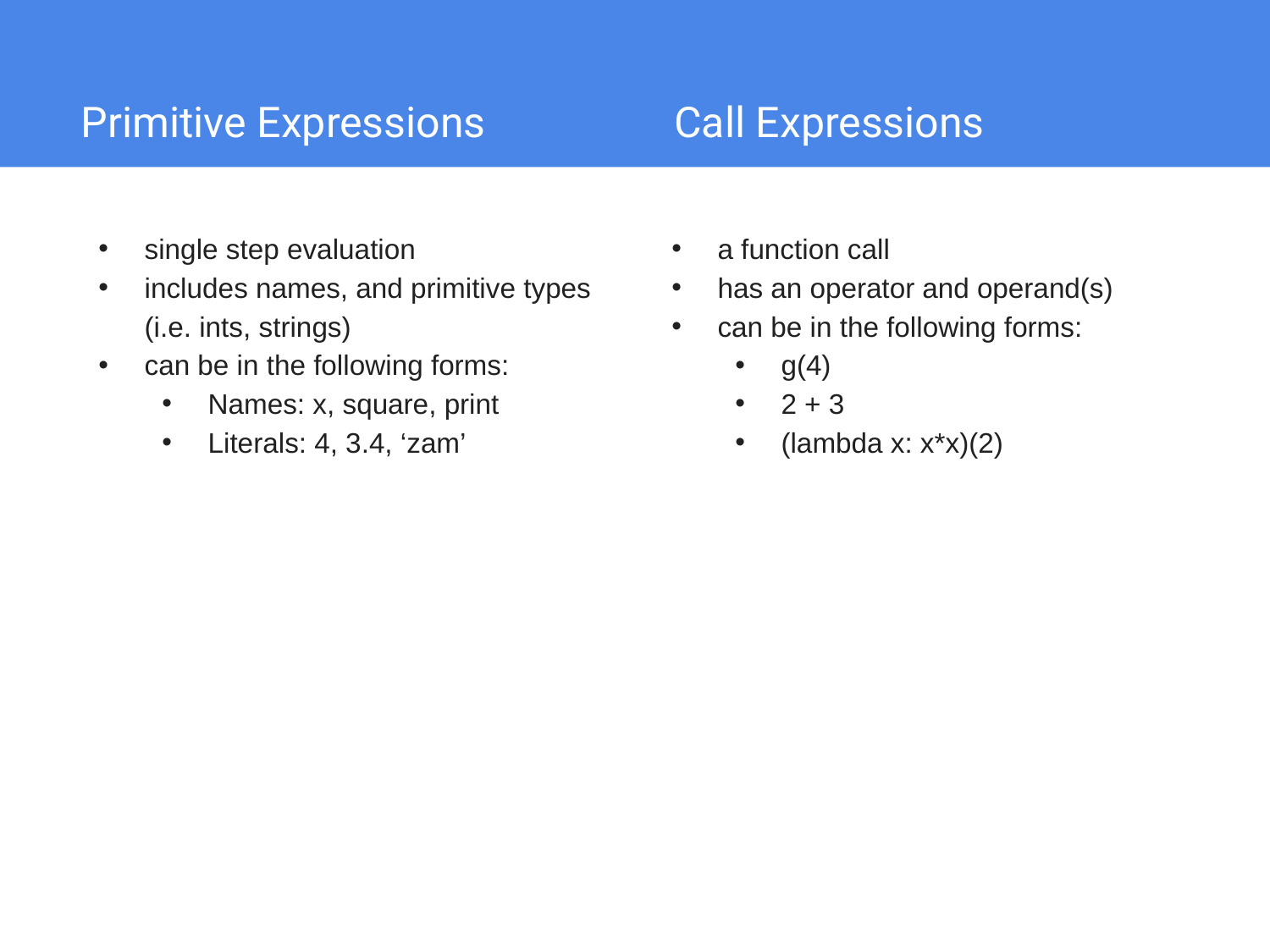

# Primitive Expressions
Call Expressions

single step evaluation
includes names, and primitive types (i.e. ints, strings)
can be in the following forms:
Names: x, square, print
Literals: 4, 3.4, ‘zam’
a function call
has an operator and operand(s)
can be in the following forms:
g(4)
2 + 3
(lambda x: x*x)(2)